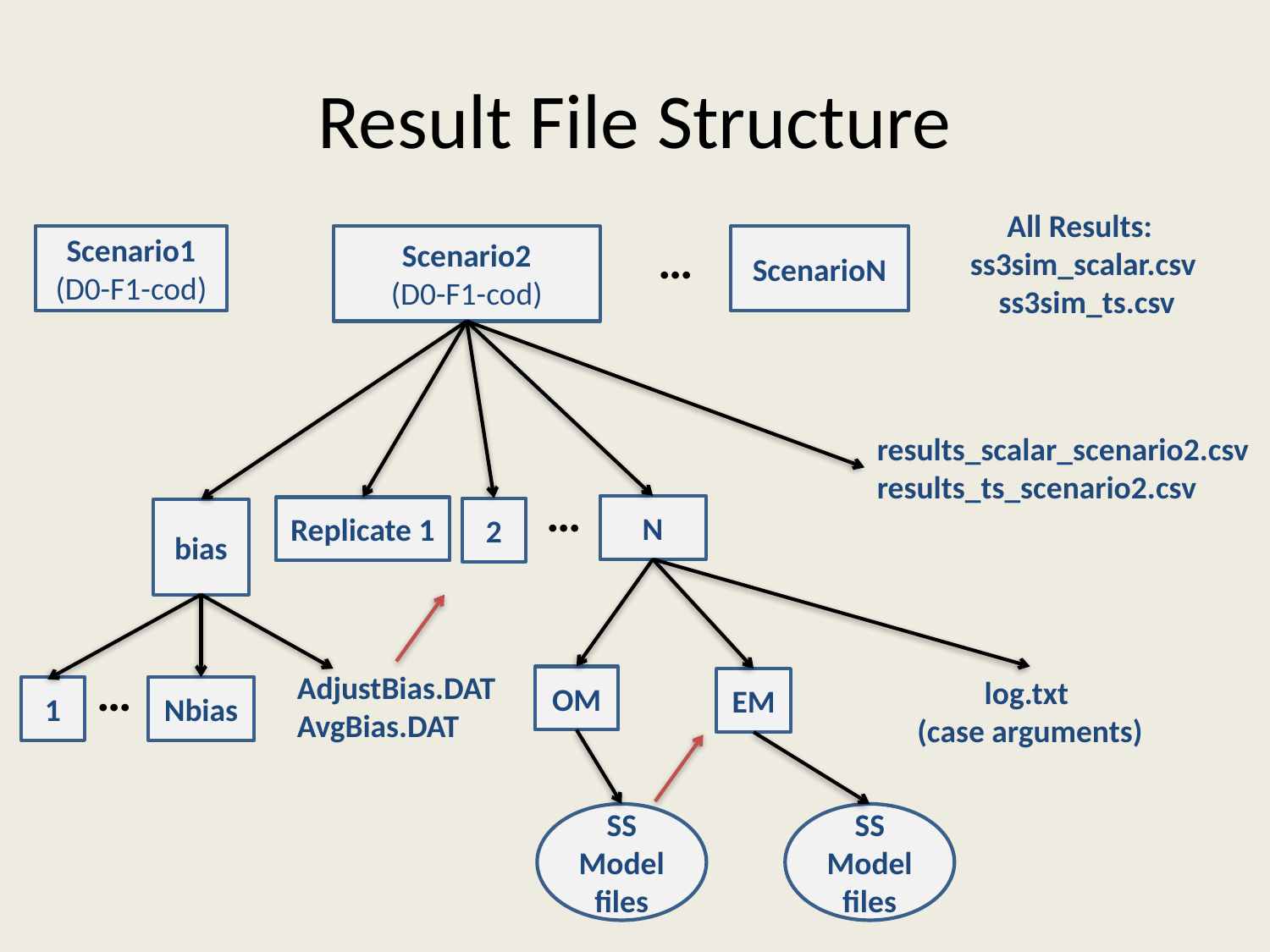

# Result File Structure
All Results:
ss3sim_scalar.csv
ss3sim_ts.csv
…
Scenario1
(D0-F1-cod)
Scenario2
(D0-F1-cod)
ScenarioN
results_scalar_scenario2.csv
results_ts_scenario2.csv
…
N
Replicate 1
2
bias
…
AdjustBias.DAT
AvgBias.DAT
OM
log.txt
(case arguments)
EM
1
Nbias
SS Model files
SS Model files